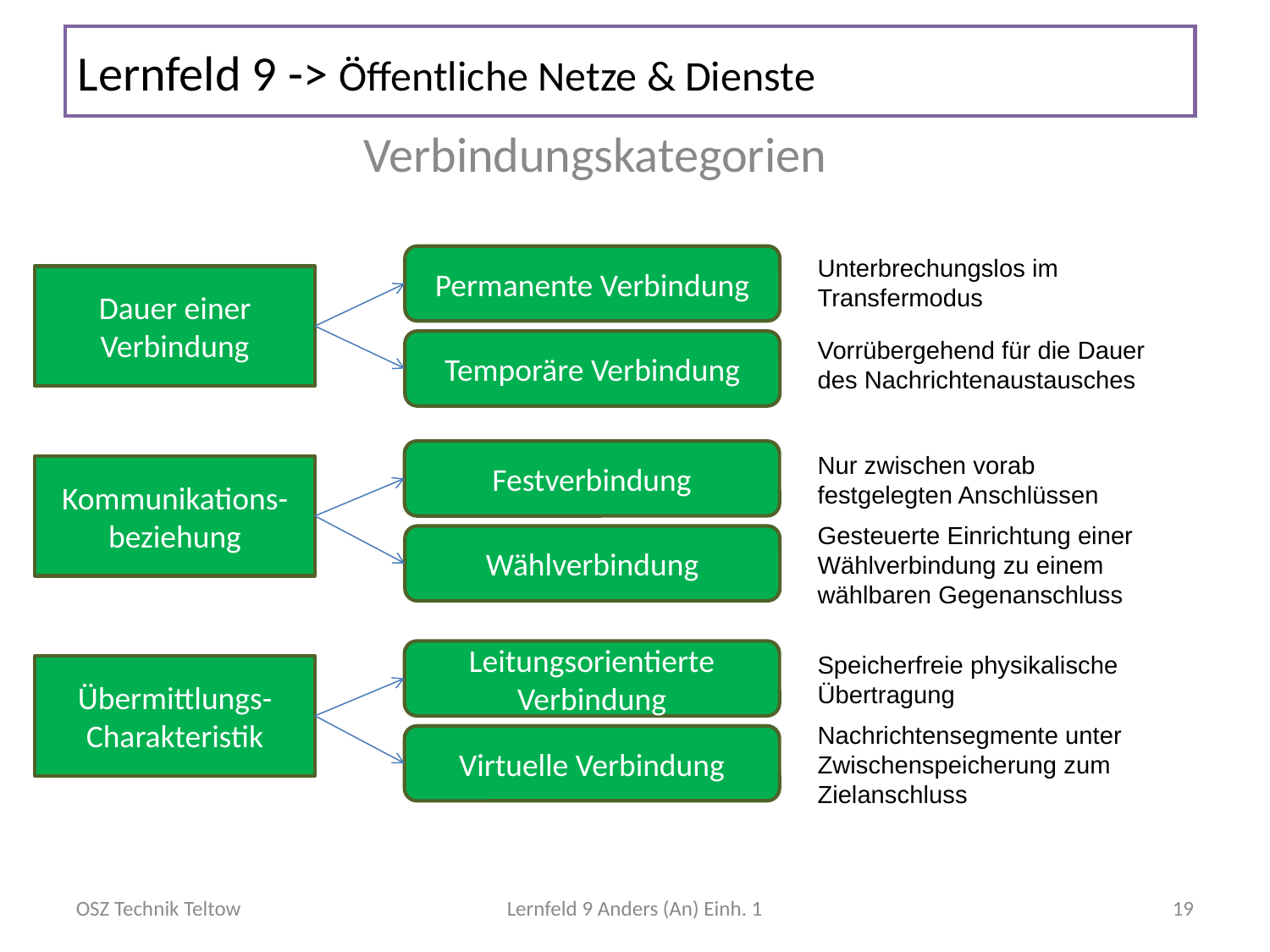

# Lernfeld 9 -> Öffentliche Netze & Dienste
Verbindungskategorien
Permanente Verbindung
Unterbrechungslos im
Transfermodus
Dauer einer
Verbindung
Vorrübergehend für die Dauer
des Nachrichtenaustausches
Temporäre Verbindung
Festverbindung
Nur zwischen vorab festgelegten Anschlüssen
Kommunikations-
beziehung
Gesteuerte Einrichtung einer Wählverbindung zu einem wählbaren Gegenanschluss
Wählverbindung
Leitungsorientierte Verbindung
Speicherfreie physikalische Übertragung
Übermittlungs-
Charakteristik
Nachrichtensegmente unter Zwischenspeicherung zum
Zielanschluss
Virtuelle Verbindung
OSZ Technik Teltow
Lernfeld 9 Anders (An) Einh. 1
19